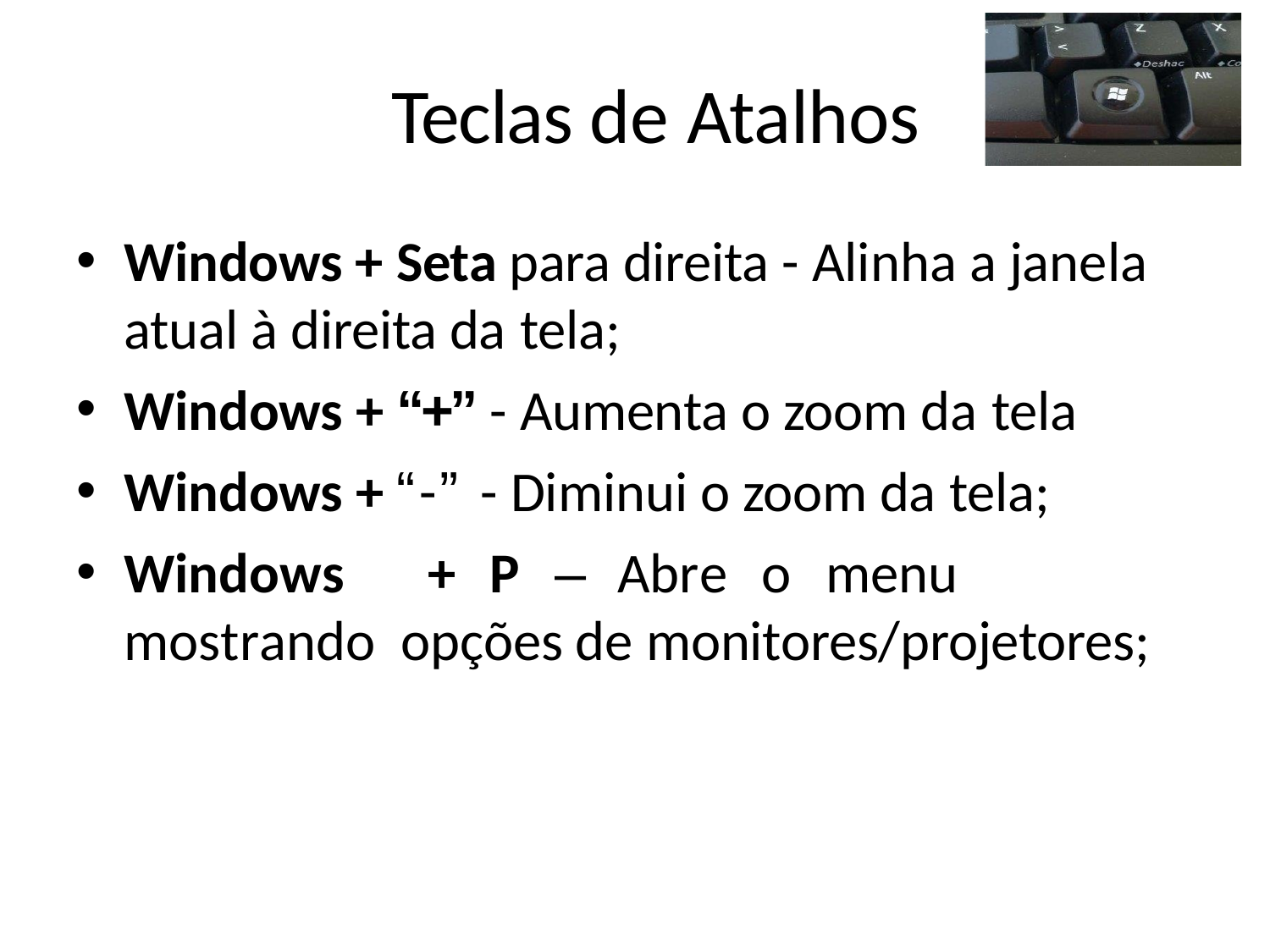

# Teclas de Atalhos
Windows + Seta para direita - Alinha a janela  atual à direita da tela;
Windows + “+” - Aumenta o zoom da tela
Windows + “-” - Diminui o zoom da tela;
Windows	+	P	–	Abre	o	menu	mostrando  opções de monitores/projetores;